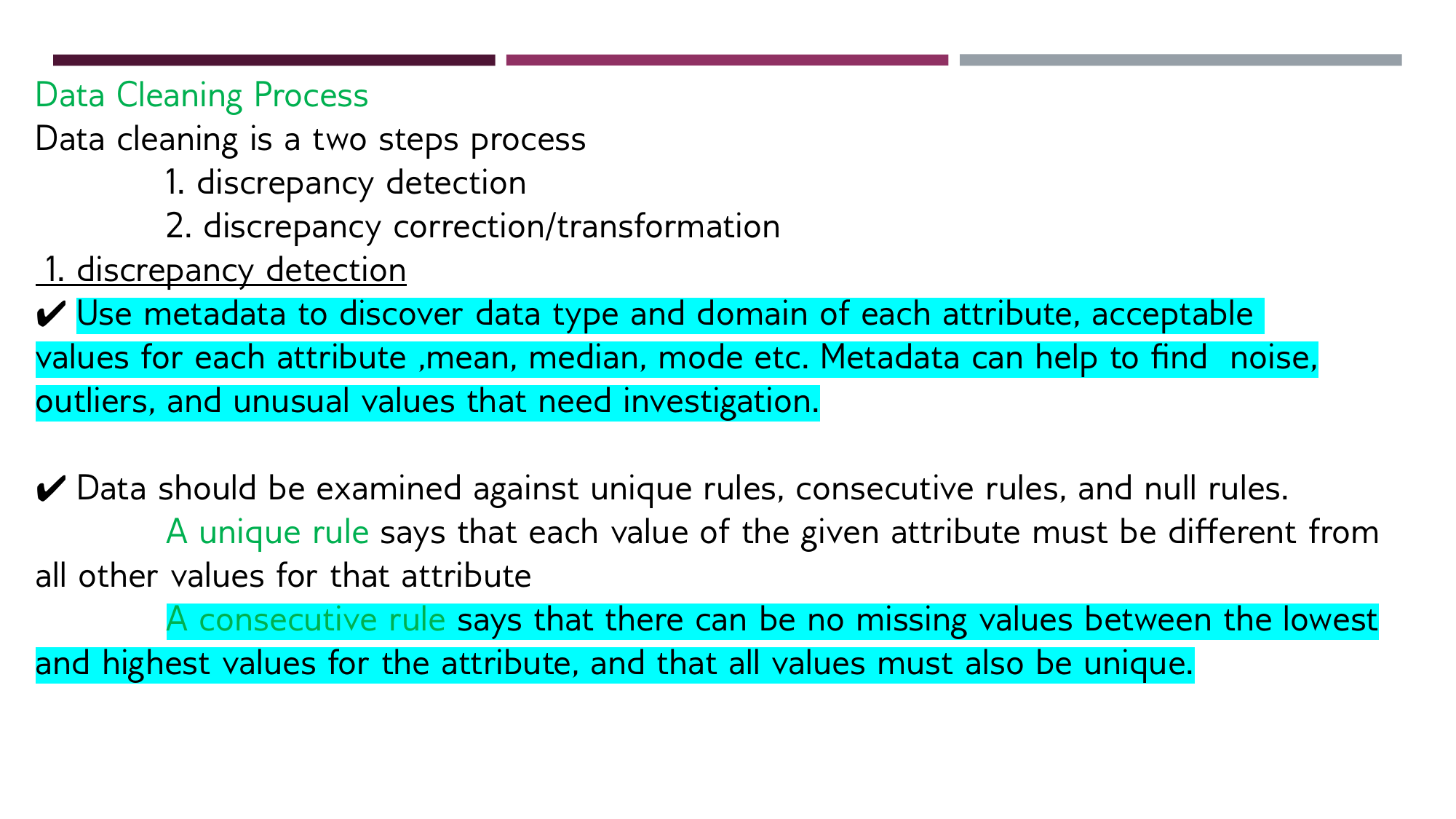

Data Cleaning Process
Data cleaning is a two steps process
            1. discrepancy detection
            2. discrepancy correction/transformation
 1. discrepancy detection
Use metadata to discover data type and domain of each attribute, acceptable
values for each attribute ,mean, median, mode etc. Metadata can help to find  noise, outliers, and unusual values that need investigation.

Data should be examined against unique rules, consecutive rules, and null rules.
            A unique rule says that each value of the given attribute must be different from all other values for that attribute
            A consecutive rule says that there can be no missing values between the lowest and highest values for the attribute, and that all values must also be unique.